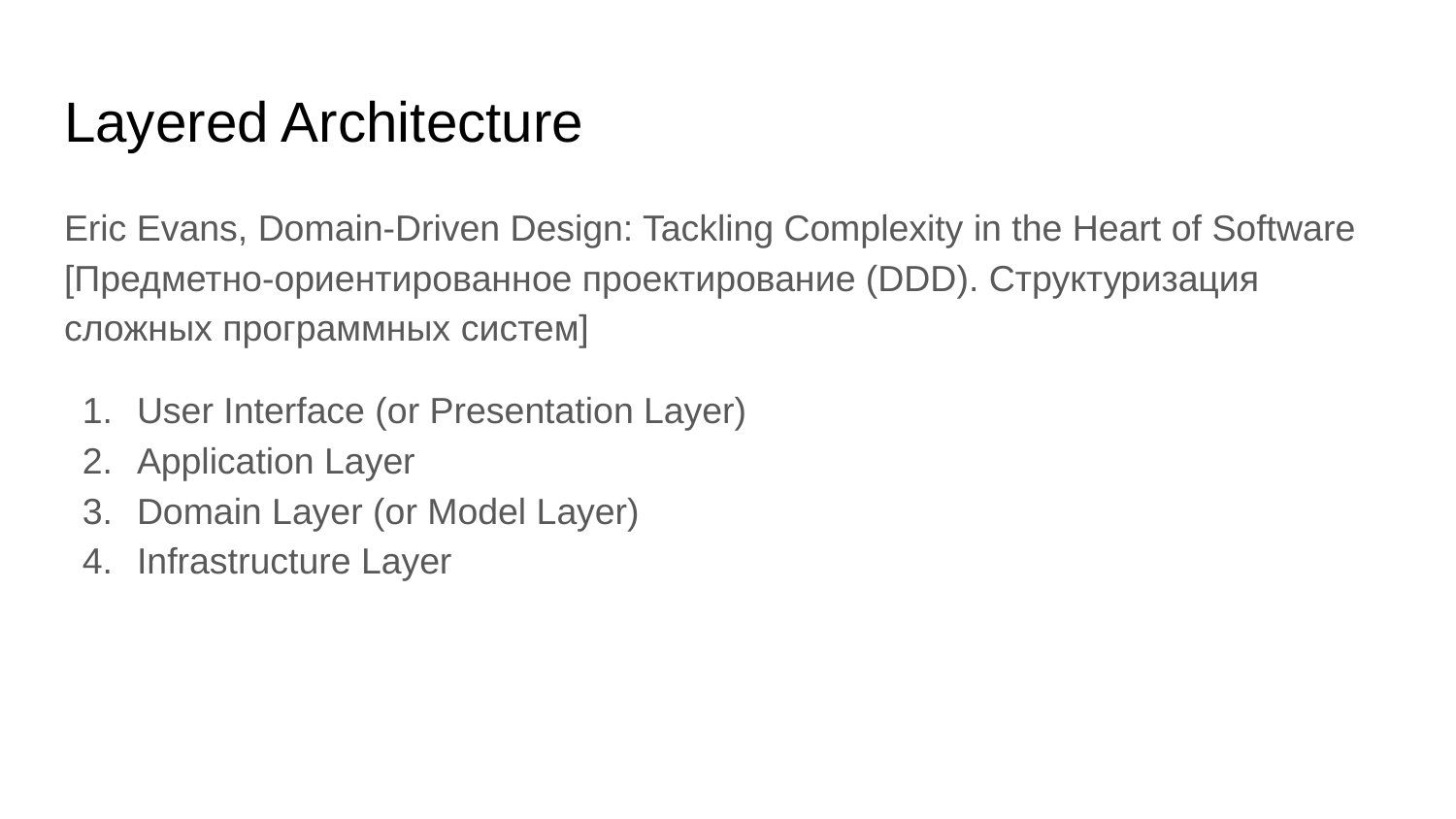

# Layered Architecture
Eric Evans, Domain-Driven Design: Tackling Complexity in the Heart of Software [Предметно-ориентированное проектирование (DDD). Структуризация сложных программных систем]
User Interface (or Presentation Layer)
Application Layer
Domain Layer (or Model Layer)
Infrastructure Layer